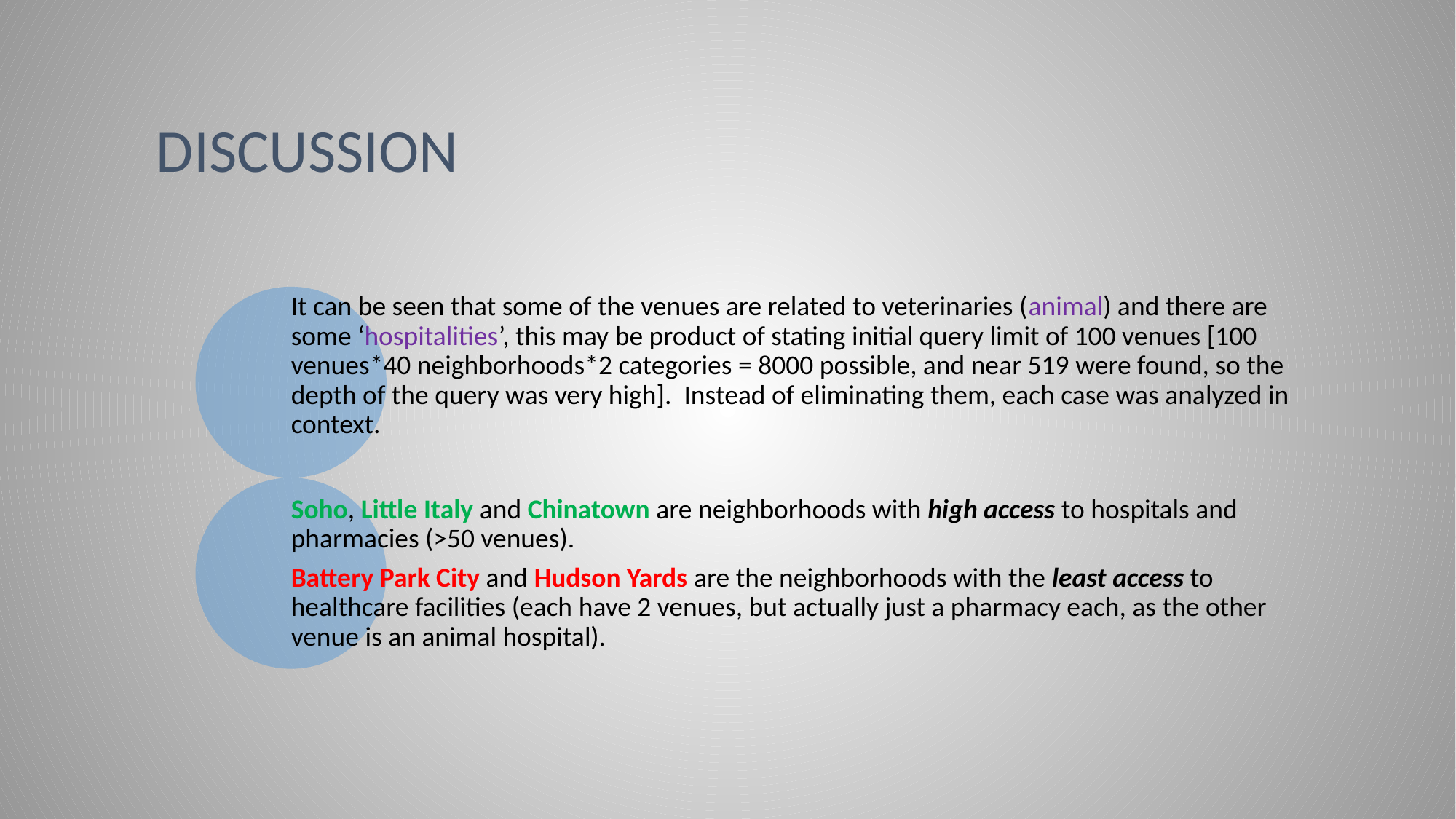

# Discussion
It can be seen that some of the venues are related to veterinaries (animal) and there are some ‘hospitalities’, this may be product of stating initial query limit of 100 venues [100 venues*40 neighborhoods*2 categories = 8000 possible, and near 519 were found, so the depth of the query was very high].  Instead of eliminating them, each case was analyzed in context.
Soho, Little Italy and Chinatown are neighborhoods with high access to hospitals and pharmacies (>50 venues).
Battery Park City and Hudson Yards are the neighborhoods with the least access to healthcare facilities (each have 2 venues, but actually just a pharmacy each, as the other venue is an animal hospital).